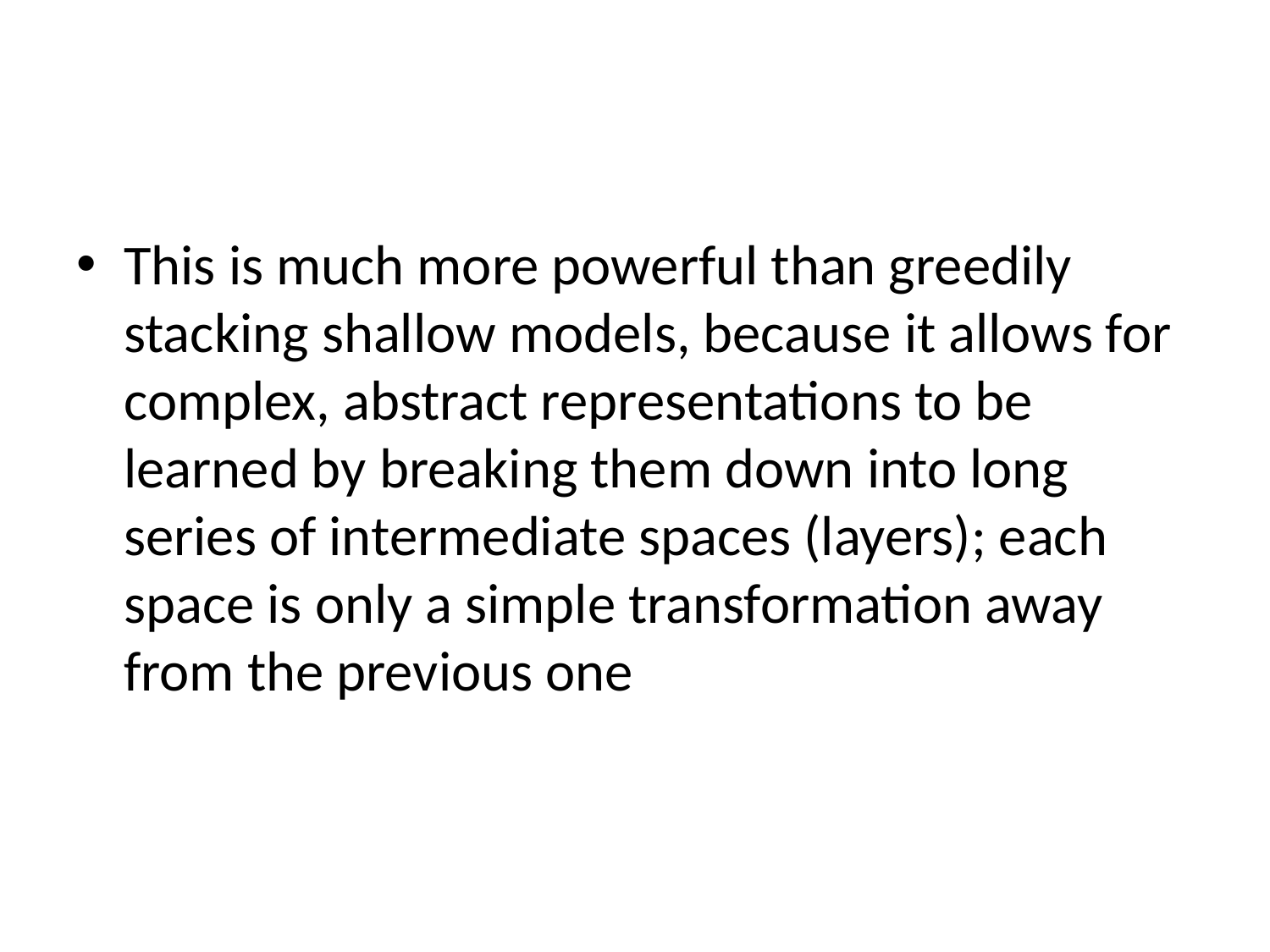

#
This is much more powerful than greedily stacking shallow models, because it allows for complex, abstract representations to be learned by breaking them down into long series of intermediate spaces (layers); each space is only a simple transformation away from the previous one